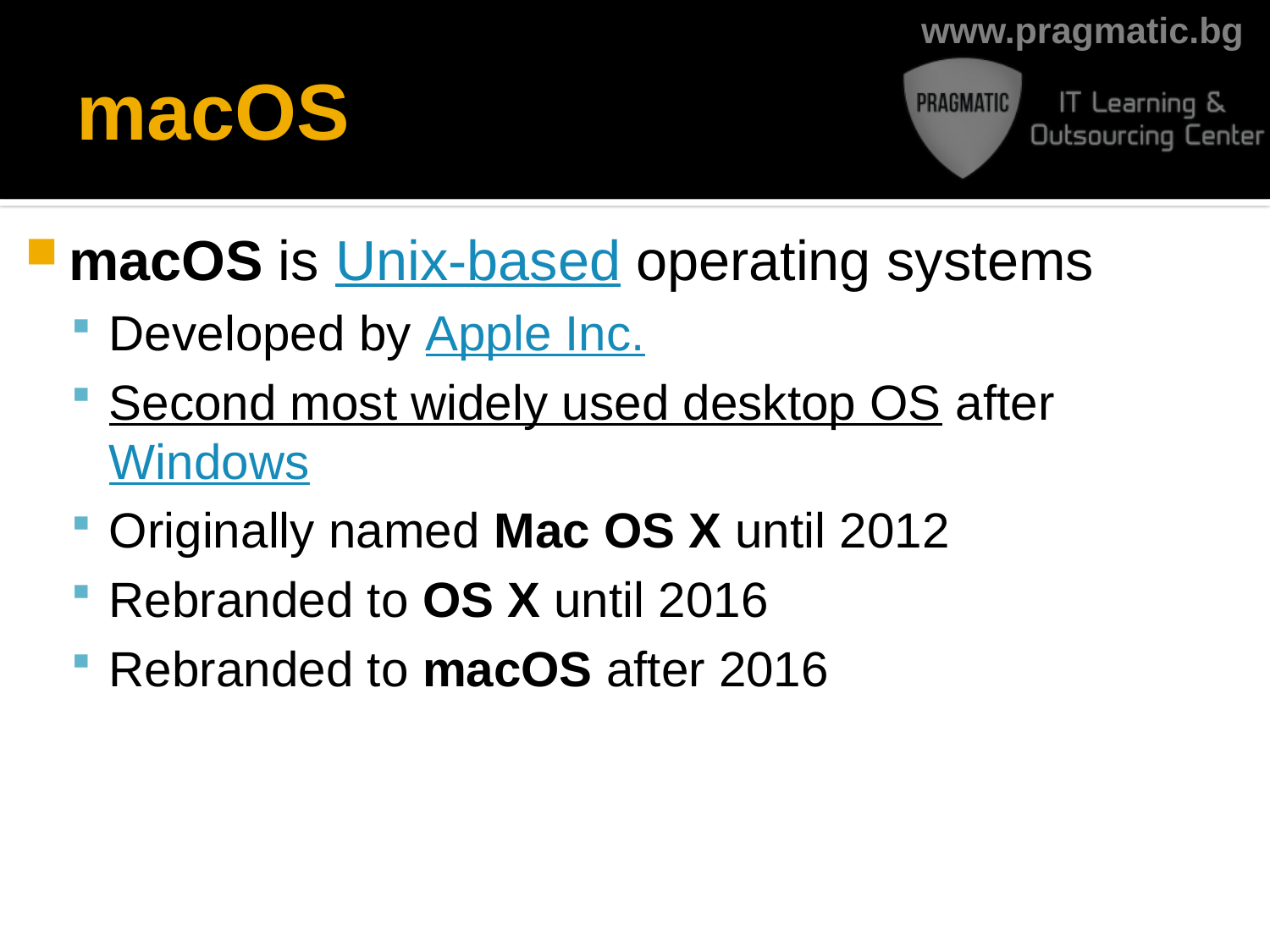

# macOS
macOS is Unix-based operating systems
Developed by Apple Inc.
Second most widely used desktop OS after Windows
Originally named Mac OS X until 2012
Rebranded to OS X until 2016
Rebranded to macOS after 2016